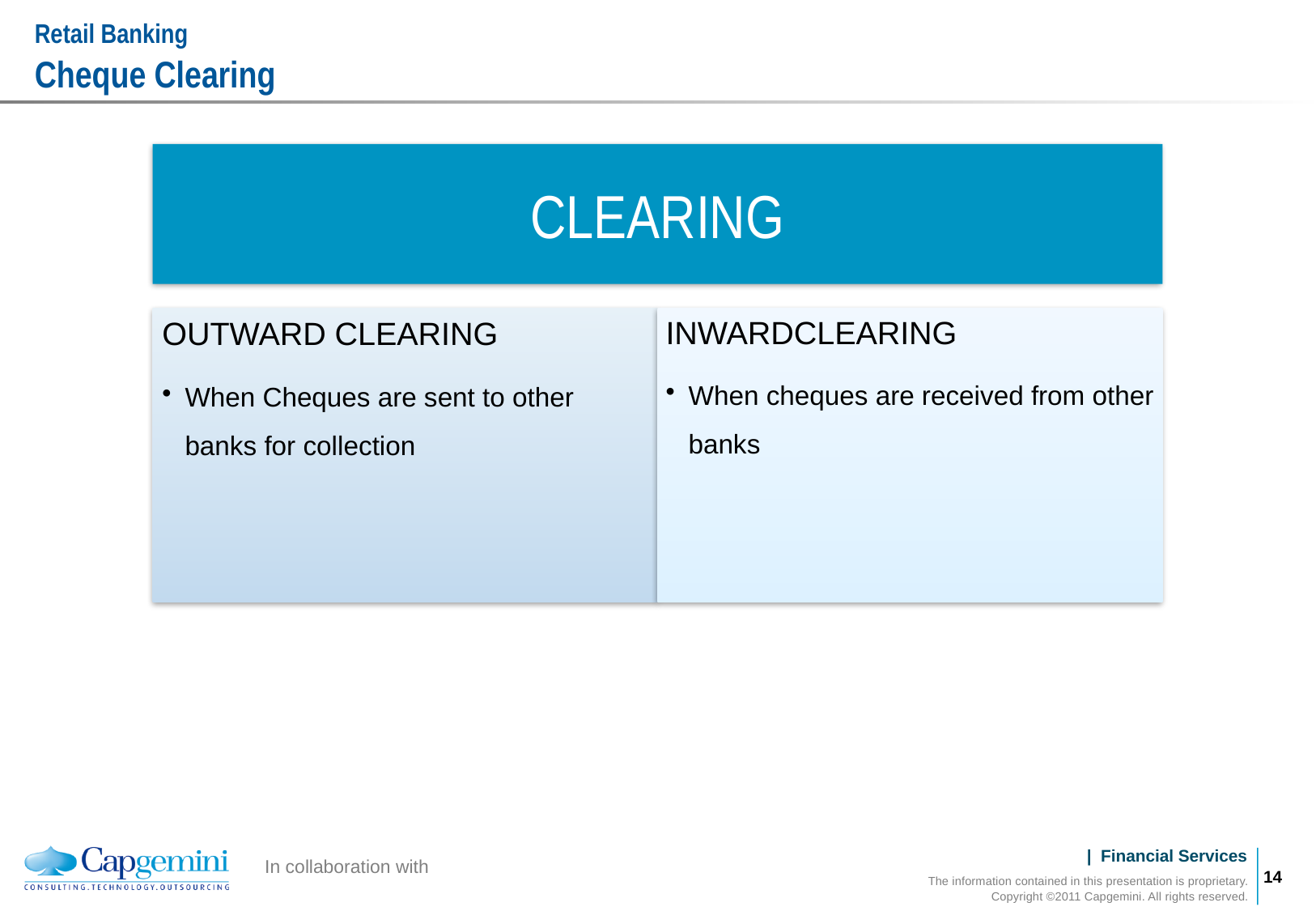

# Retail Banking Cheque Clearing

CLEARING

OUTWARD CLEARING
When Cheques are sent to other banks for collection

INWARDCLEARING
When cheques are received from other banks